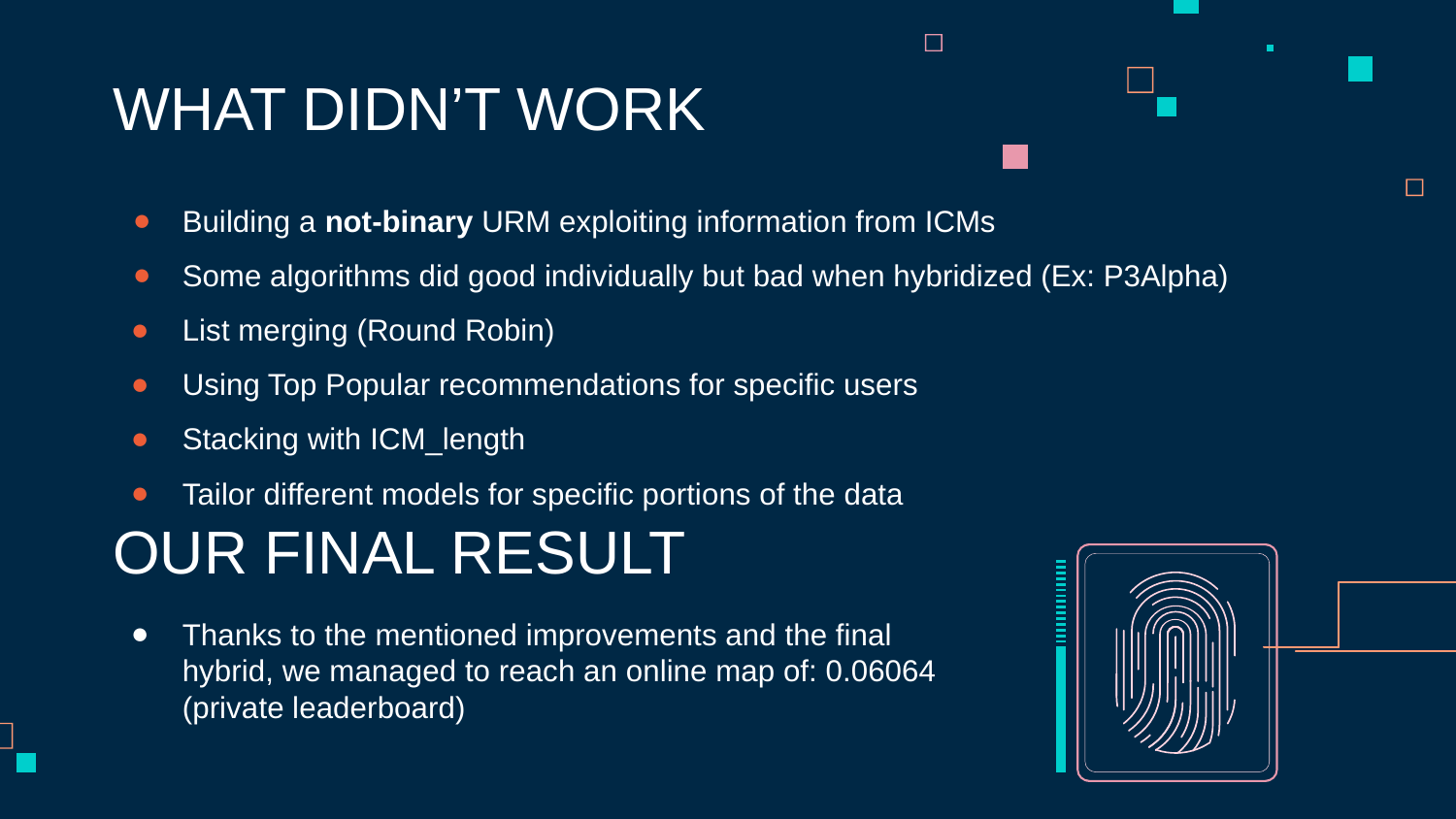

# WHAT DIDN’T WORK
Building a not-binary URM exploiting information from ICMs
Some algorithms did good individually but bad when hybridized (Ex: P3Alpha)
List merging (Round Robin)
Using Top Popular recommendations for specific users
Stacking with ICM_length
Tailor different models for specific portions of the data

OUR FINAL RESULT

Thanks to the mentioned improvements and the final hybrid, we managed to reach an online map of: 0.06064 (private leaderboard)